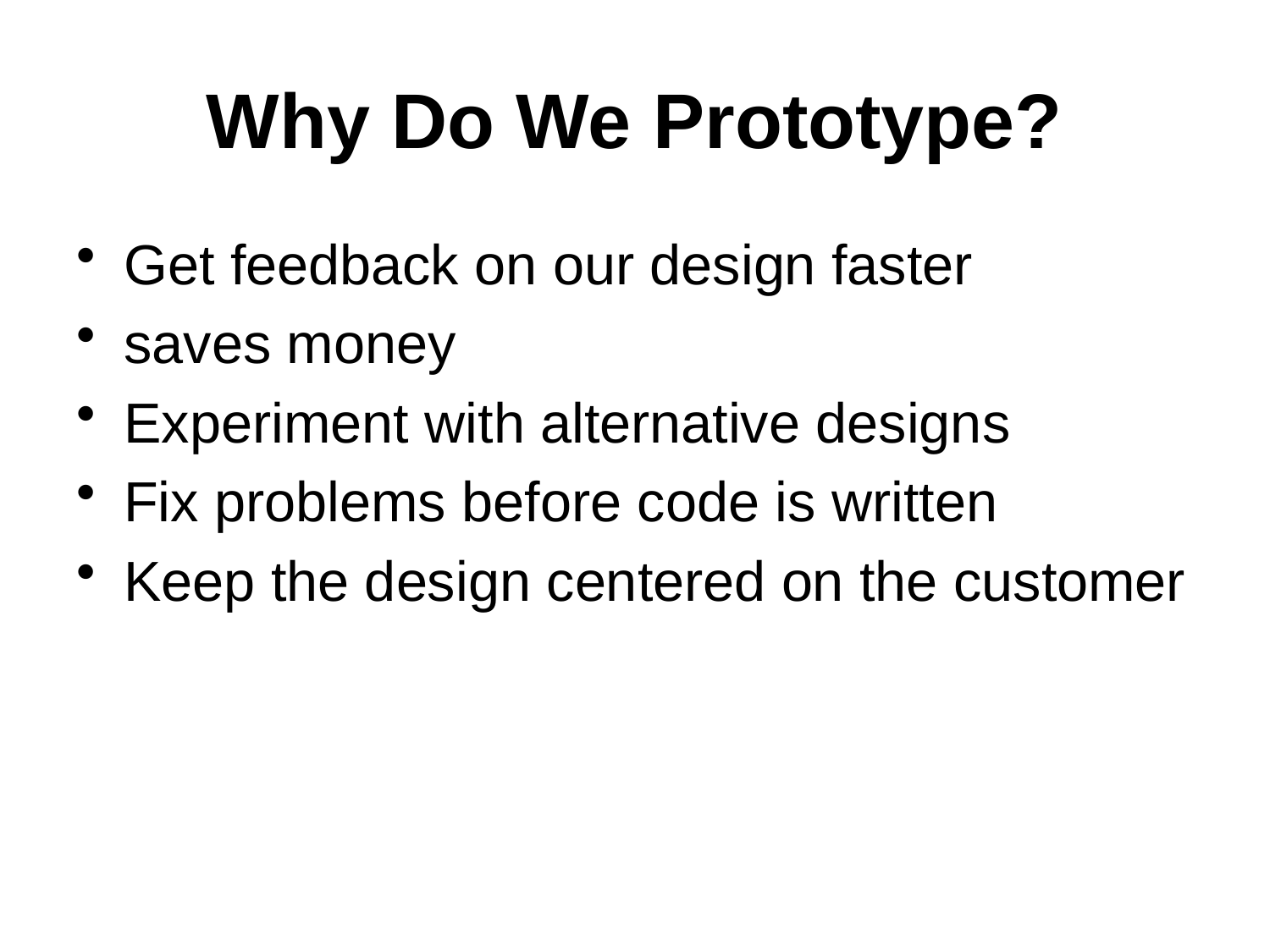

# Why Do We Prototype?
Get feedback on our design faster
saves money
Experiment with alternative designs
Fix problems before code is written
Keep the design centered on the customer